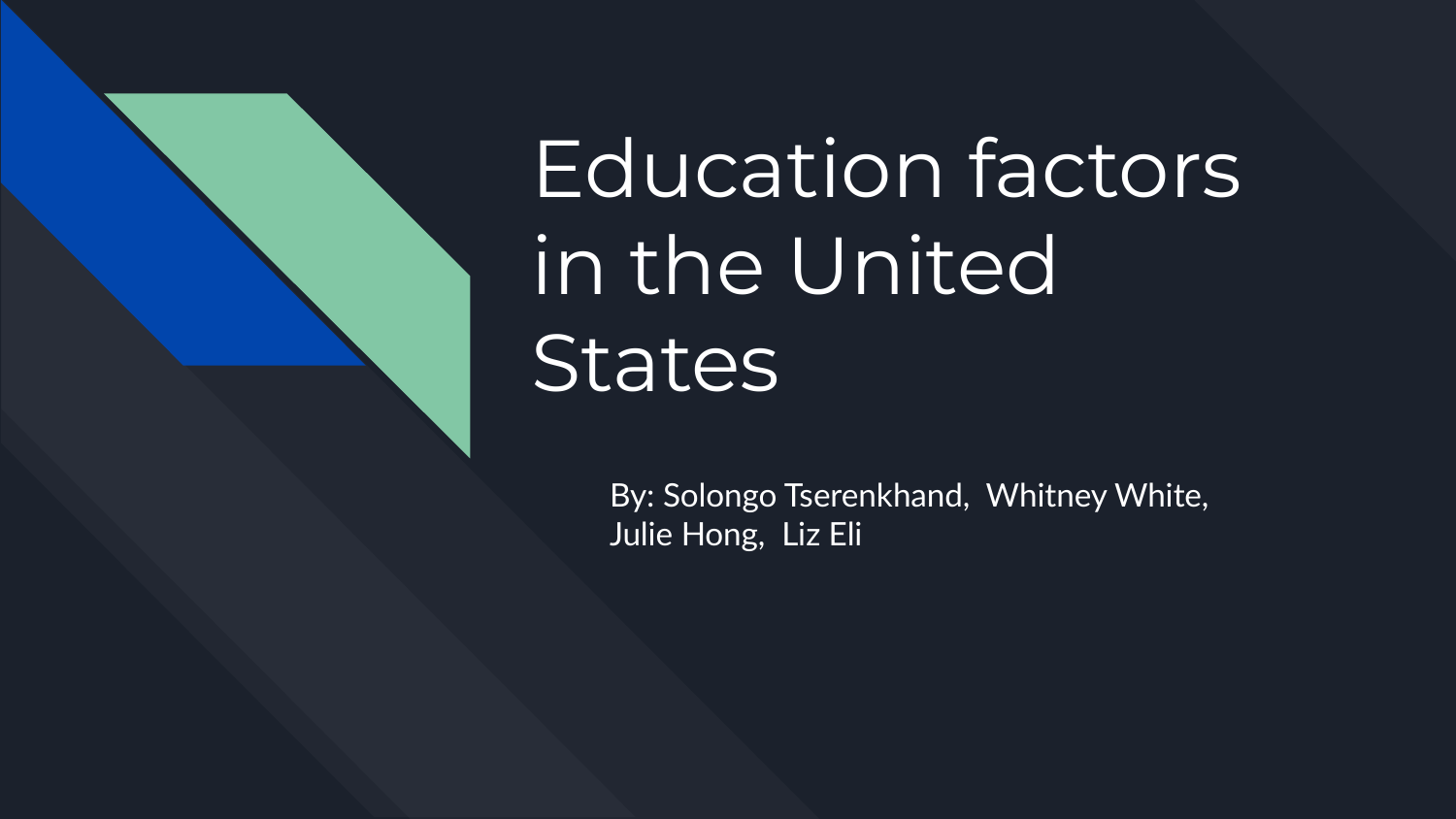

# Education factors in the United States
By: Solongo Tserenkhand,  Whitney White, Julie Hong,  Liz Eli